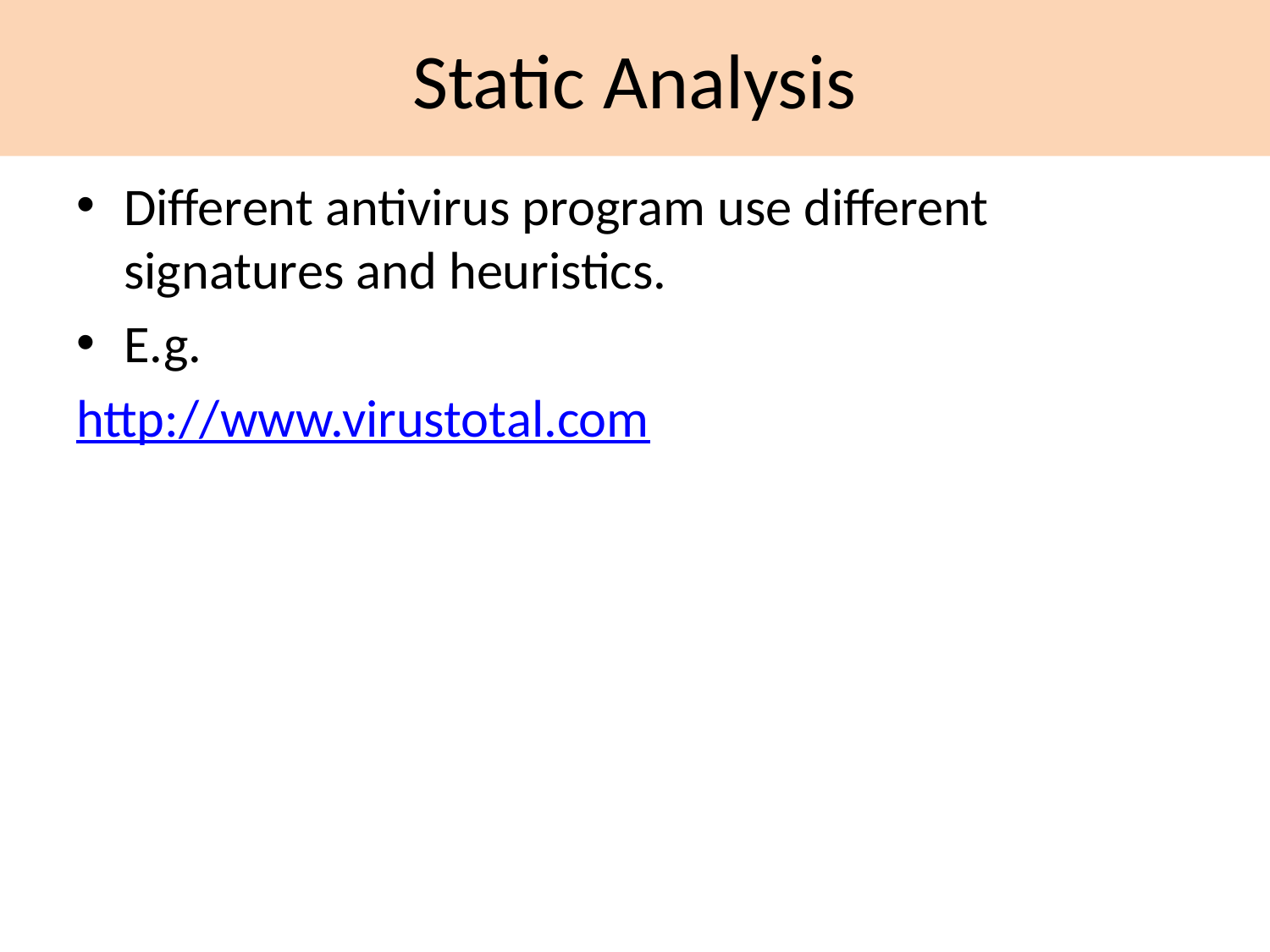

# Static Analysis
Different antivirus program use different signatures and heuristics.
E.g.
http://www.virustotal.com